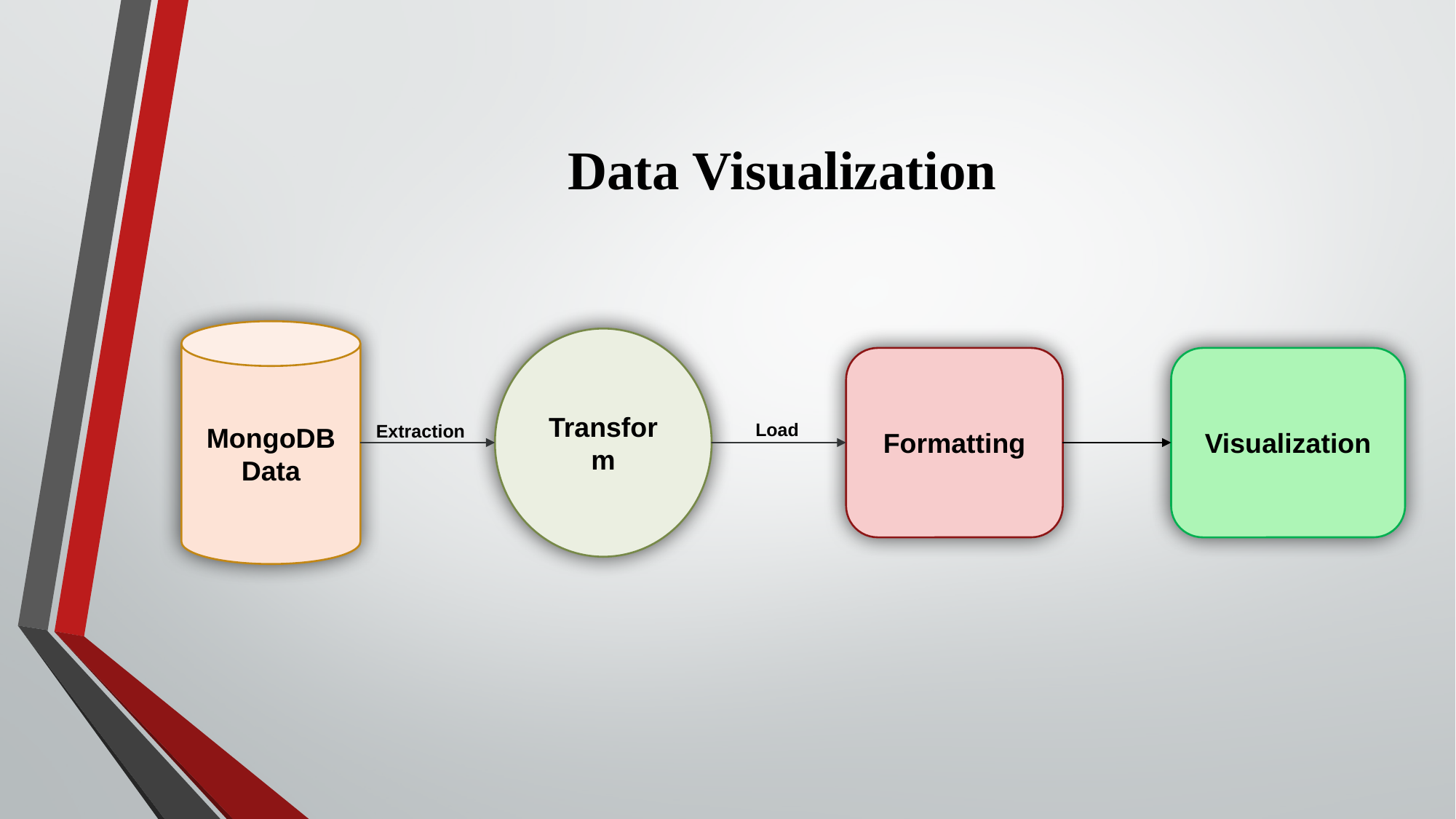

Data Visualization
MongoDB Data
Transform
Formatting
Visualization
Load
Extraction